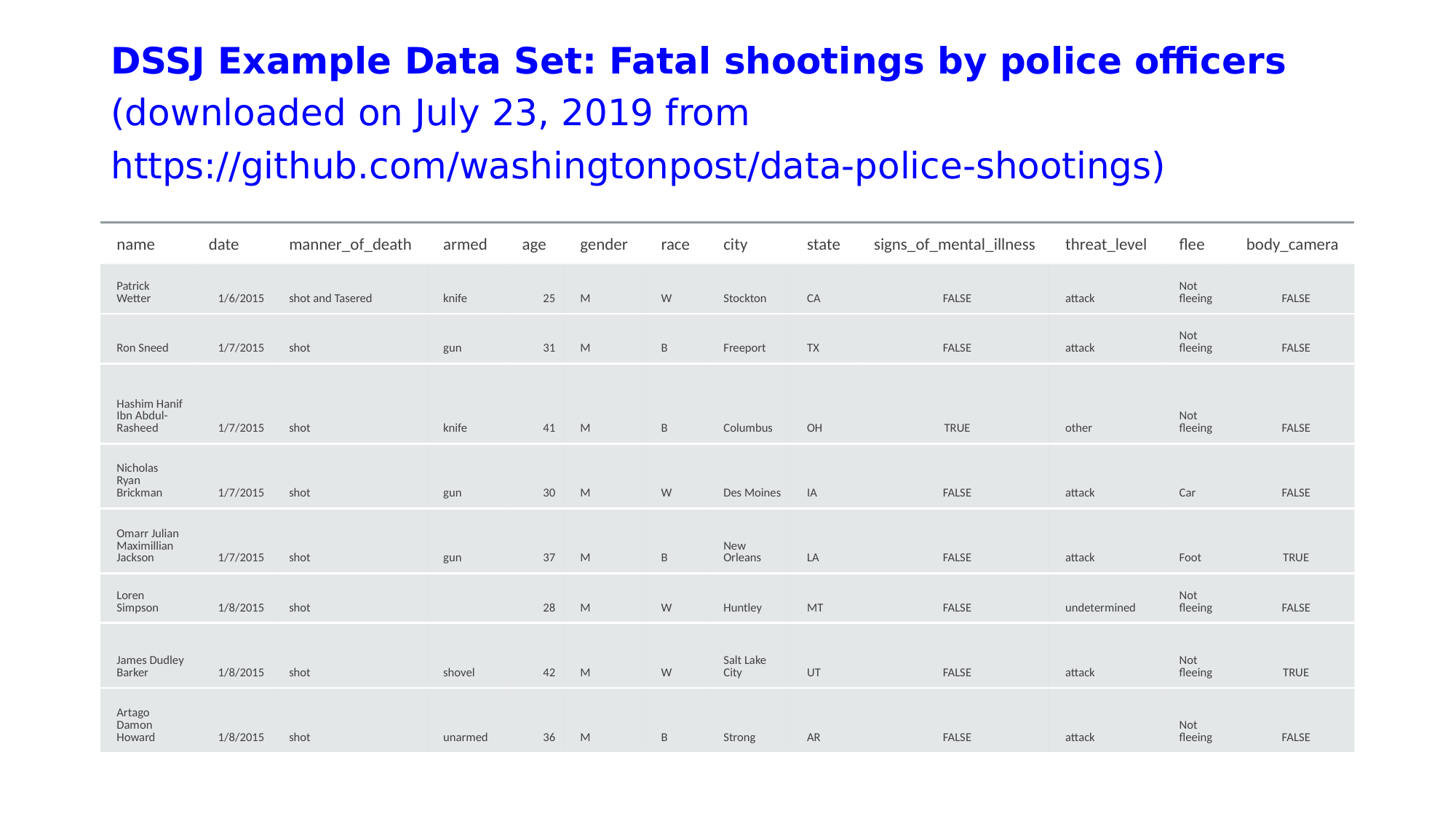

# DSSJ Example Data Set: Fatal shootings by police officers (downloaded on July 23, 2019 from https://github.com/washingtonpost/data-police-shootings)
| name | date | manner\_of\_death | armed | age | gender | race | city | state | signs\_of\_mental\_illness | threat\_level | flee | body\_camera |
| --- | --- | --- | --- | --- | --- | --- | --- | --- | --- | --- | --- | --- |
| Patrick Wetter | 1/6/2015 | shot and Tasered | knife | 25 | M | W | Stockton | CA | FALSE | attack | Not fleeing | FALSE |
| Ron Sneed | 1/7/2015 | shot | gun | 31 | M | B | Freeport | TX | FALSE | attack | Not fleeing | FALSE |
| Hashim Hanif Ibn Abdul-Rasheed | 1/7/2015 | shot | knife | 41 | M | B | Columbus | OH | TRUE | other | Not fleeing | FALSE |
| Nicholas Ryan Brickman | 1/7/2015 | shot | gun | 30 | M | W | Des Moines | IA | FALSE | attack | Car | FALSE |
| Omarr Julian Maximillian Jackson | 1/7/2015 | shot | gun | 37 | M | B | New Orleans | LA | FALSE | attack | Foot | TRUE |
| Loren Simpson | 1/8/2015 | shot |  | 28 | M | W | Huntley | MT | FALSE | undetermined | Not fleeing | FALSE |
| James Dudley Barker | 1/8/2015 | shot | shovel | 42 | M | W | Salt Lake City | UT | FALSE | attack | Not fleeing | TRUE |
| Artago Damon Howard | 1/8/2015 | shot | unarmed | 36 | M | B | Strong | AR | FALSE | attack | Not fleeing | FALSE |